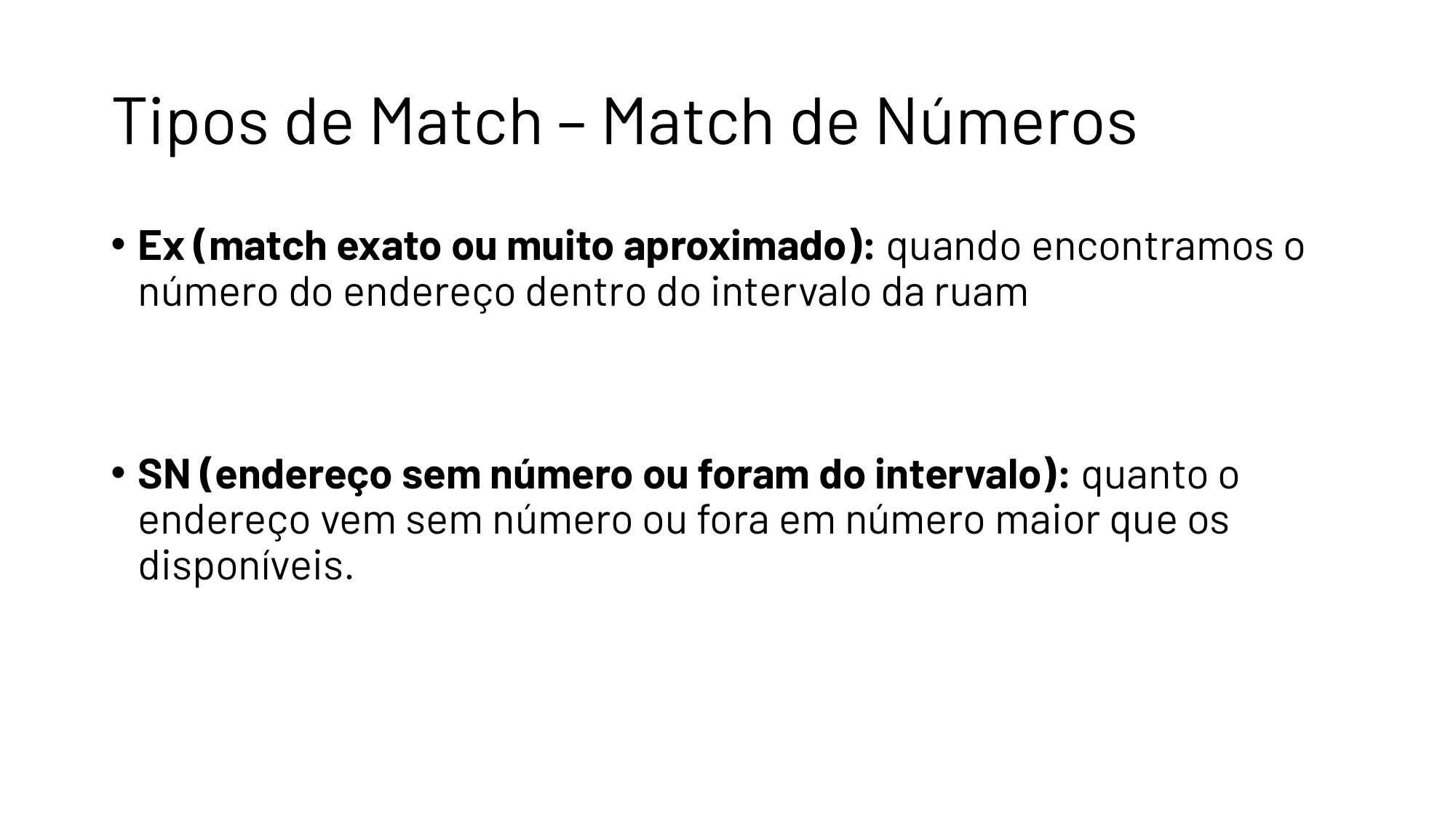

# Tipos de Match – Match de Números
Ex (match exato ou muito aproximado): quando encontramos o número do endereço dentro do intervalo da ruam

SN (endereço sem número ou foram do intervalo): quanto o endereço vem sem número ou fora em número maior que os disponíveis.